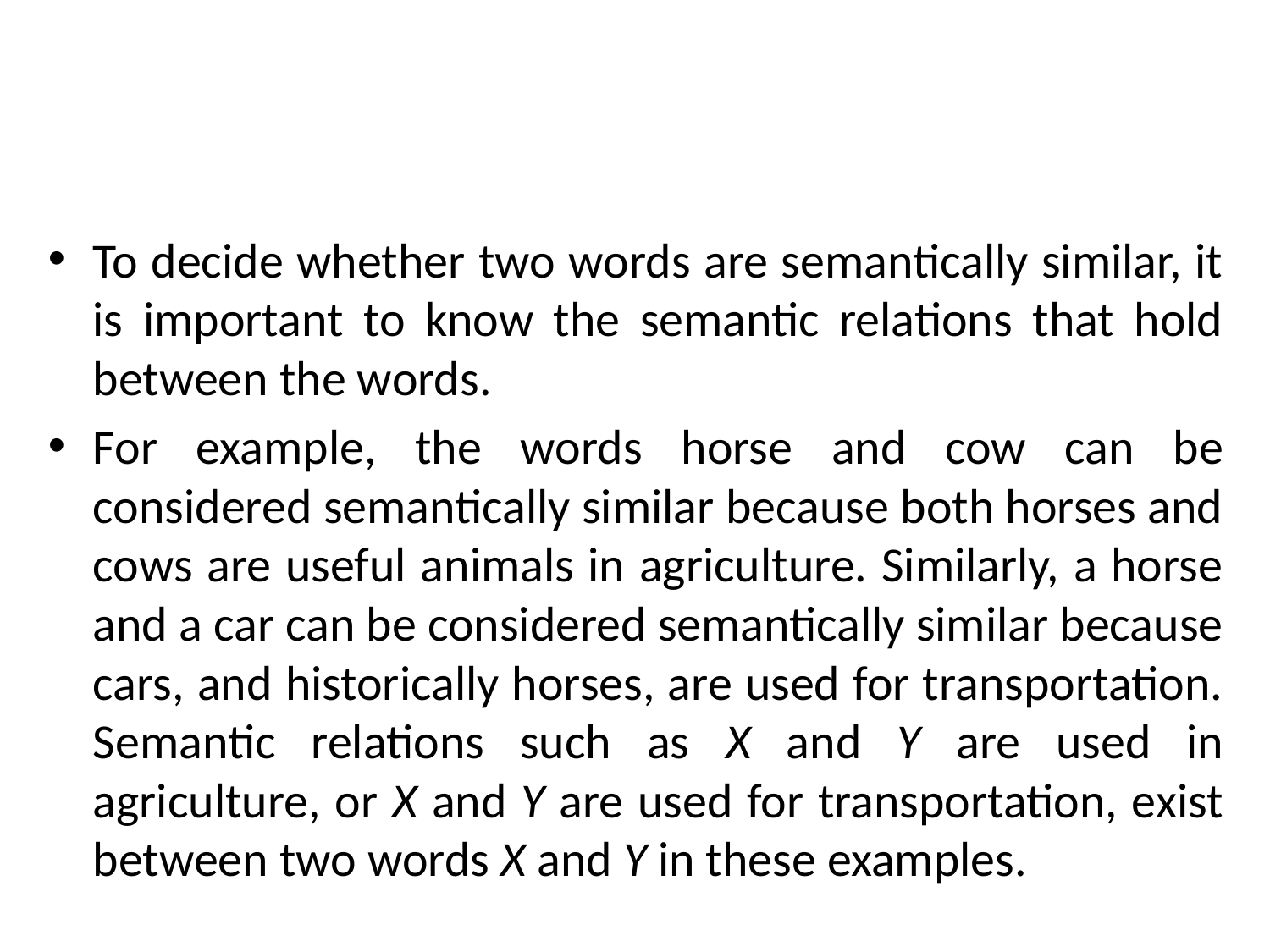

#
To decide whether two words are semantically similar, it is important to know the semantic relations that hold between the words.
For example, the words horse and cow can be considered semantically similar because both horses and cows are useful animals in agriculture. Similarly, a horse and a car can be considered semantically similar because cars, and historically horses, are used for transportation. Semantic relations such as X and Y are used in agriculture, or X and Y are used for transportation, exist between two words X and Y in these examples.